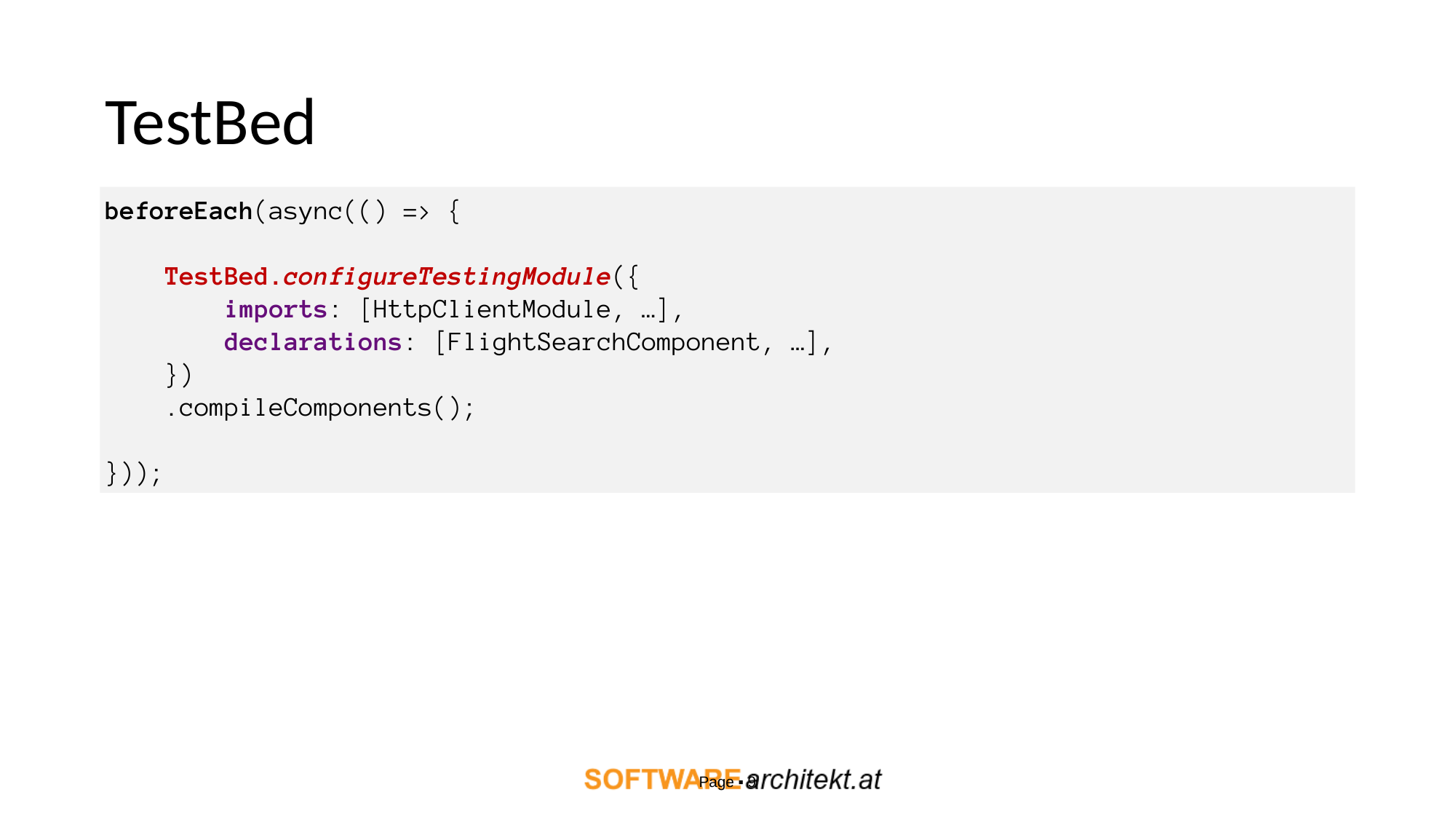

# TestBed
beforeEach(async(() => {
    TestBed.configureTestingModule({
        imports: [HttpClientModule, …],
        declarations: [FlightSearchComponent, …],
    })
    .compileComponents();

}));
Page ▪ 9